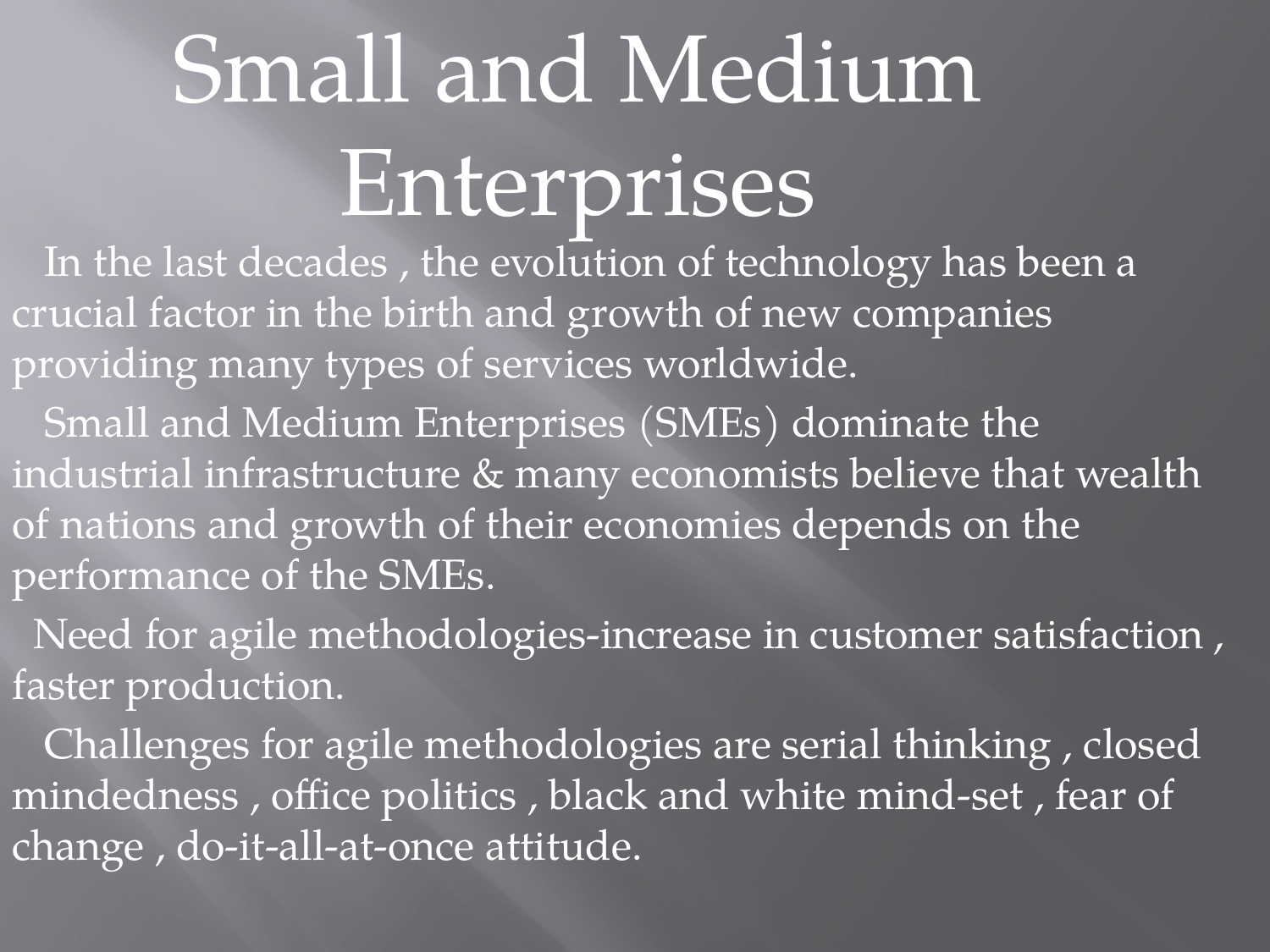

Small and Medium Enterprises
   In the last decades , the evolution of technology has been a crucial factor in the birth and growth of new companies providing many types of services worldwide.
   Small and Medium Enterprises (SMEs) dominate the industrial infrastructure & many economists believe that wealth of nations and growth of their economies depends on the performance of the SMEs.
  Need for agile methodologies-increase in customer satisfaction , faster production.
   Challenges for agile methodologies are serial thinking , closed mindedness , office politics , black and white mind-set , fear of change , do-it-all-at-once attitude.